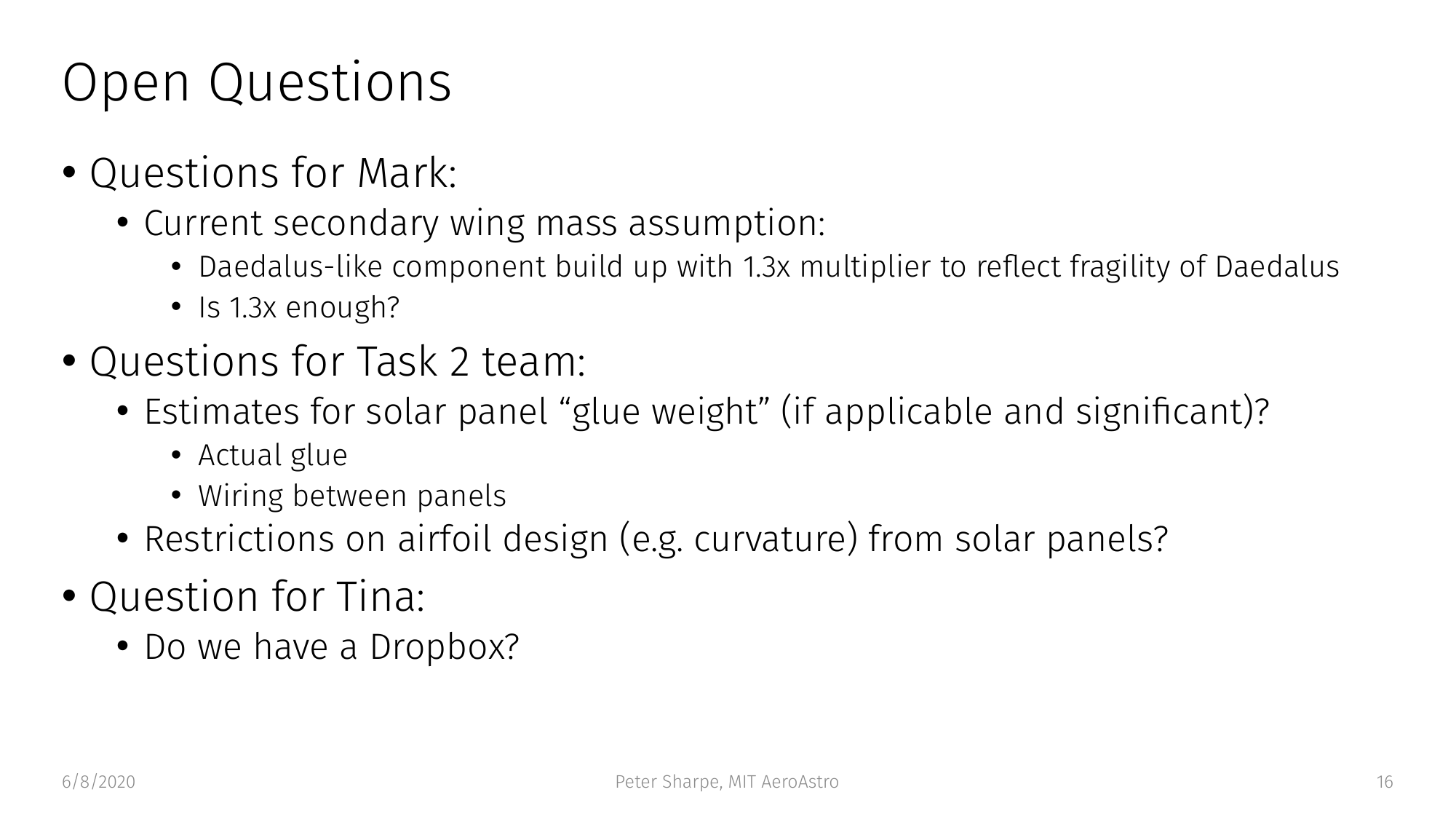

# Open Questions
Questions for Mark:
Current secondary wing mass assumption:
Daedalus-like component build up with 1.3x multiplier to reflect fragility of Daedalus
Is 1.3x enough?
Questions for Task 2 team:
Estimates for solar panel “glue weight” (if applicable and significant)?
Actual glue
Wiring between panels
Restrictions on airfoil design (e.g. curvature) from solar panels?
Question for Tina:
Do we have a Dropbox?
6/8/2020
16
Peter Sharpe, MIT AeroAstro